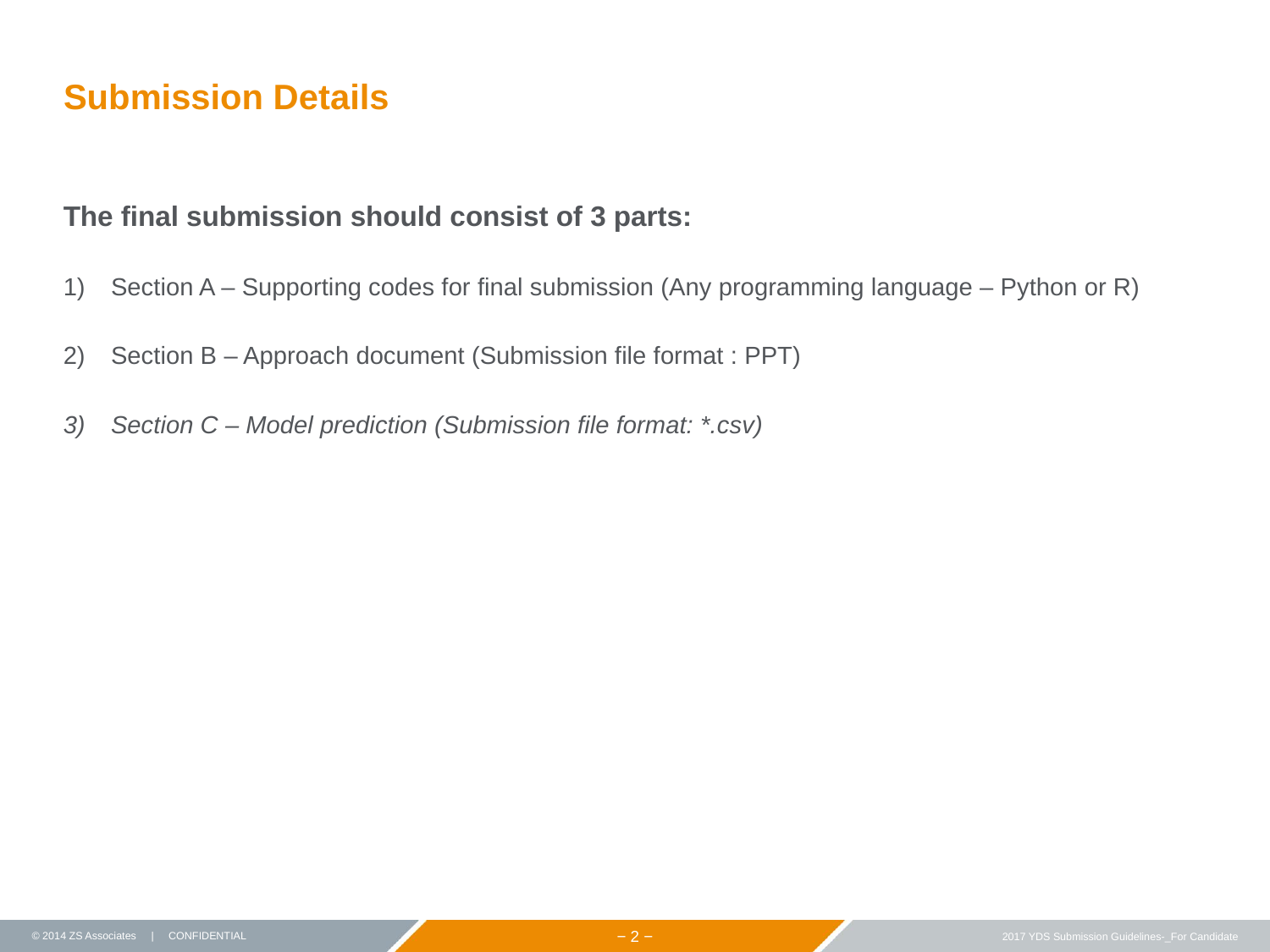

# Submission Details
The final submission should consist of 3 parts:

Section A – Supporting codes for final submission (Any programming language – Python or R)

Section B – Approach document (Submission file format : PPT)

Section C – Model prediction (Submission file format: *.csv)